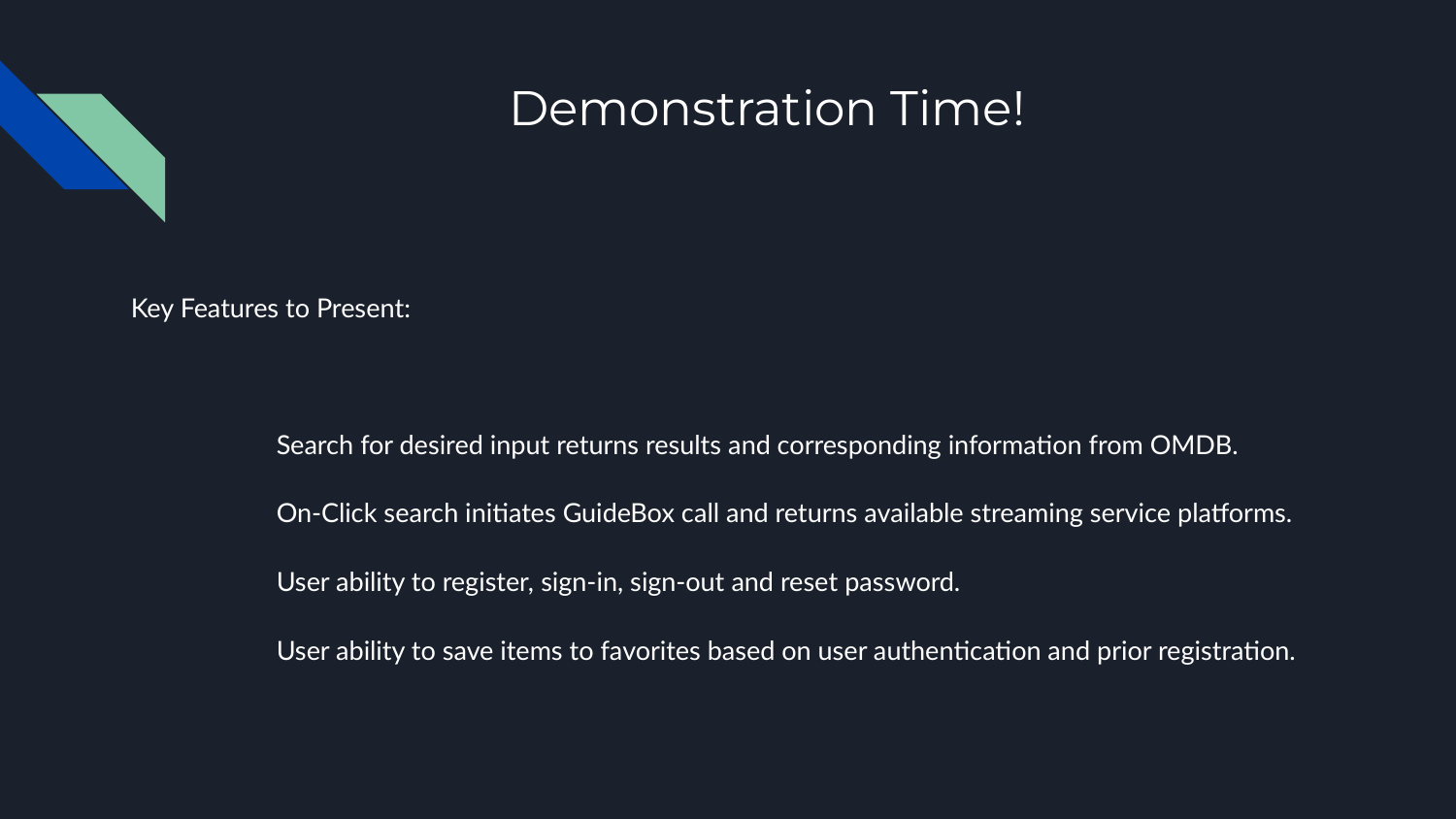

# Demonstration Time!
Key Features to Present:

	Search for desired input returns results and corresponding information from OMDB.
	On-Click search initiates GuideBox call and returns available streaming service platforms.
	User ability to register, sign-in, sign-out and reset password.
	User ability to save items to favorites based on user authentication and prior registration.